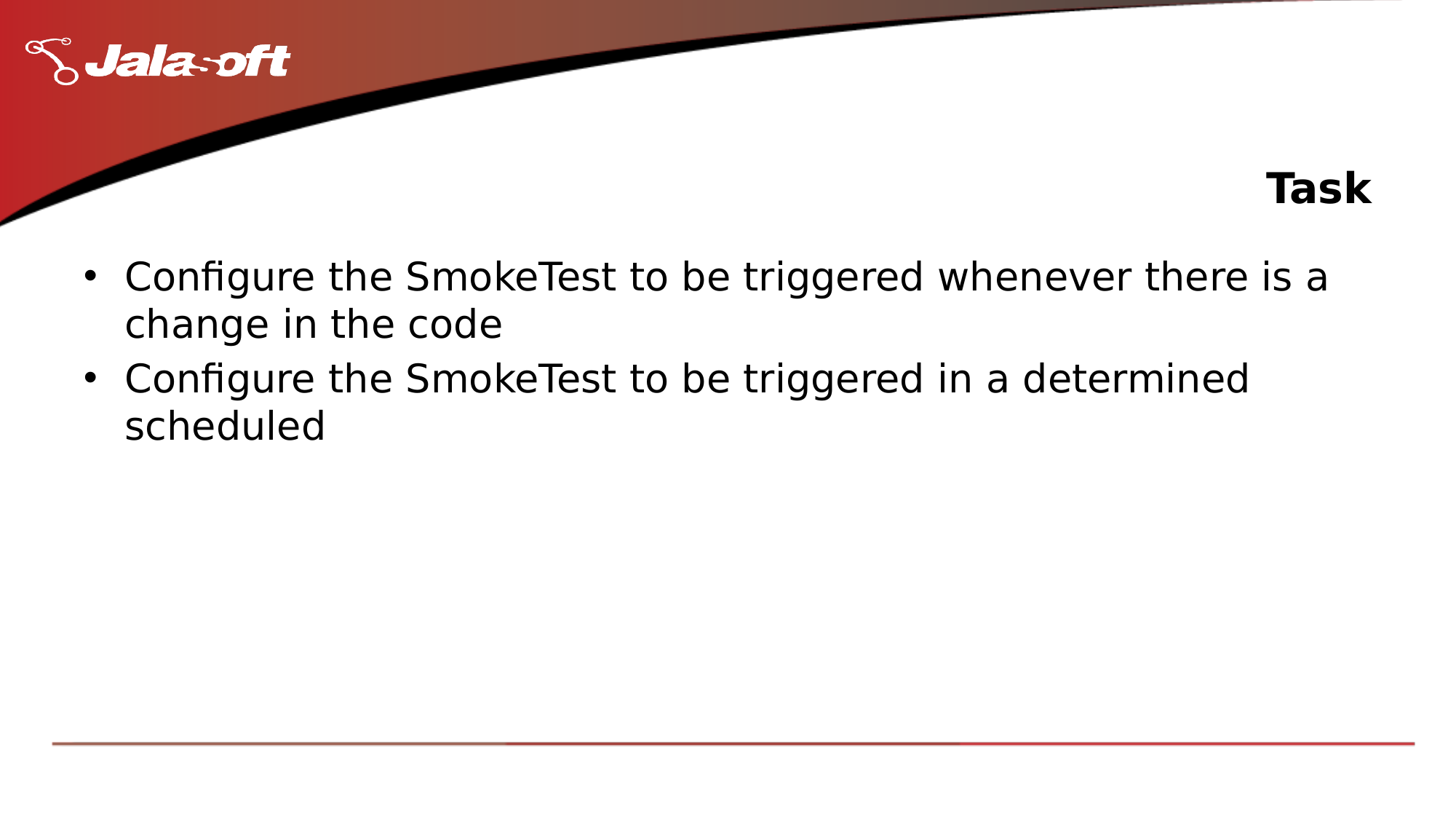

# Task
Configure the SmokeTest to be triggered whenever there is a change in the code
Configure the SmokeTest to be triggered in a determined scheduled